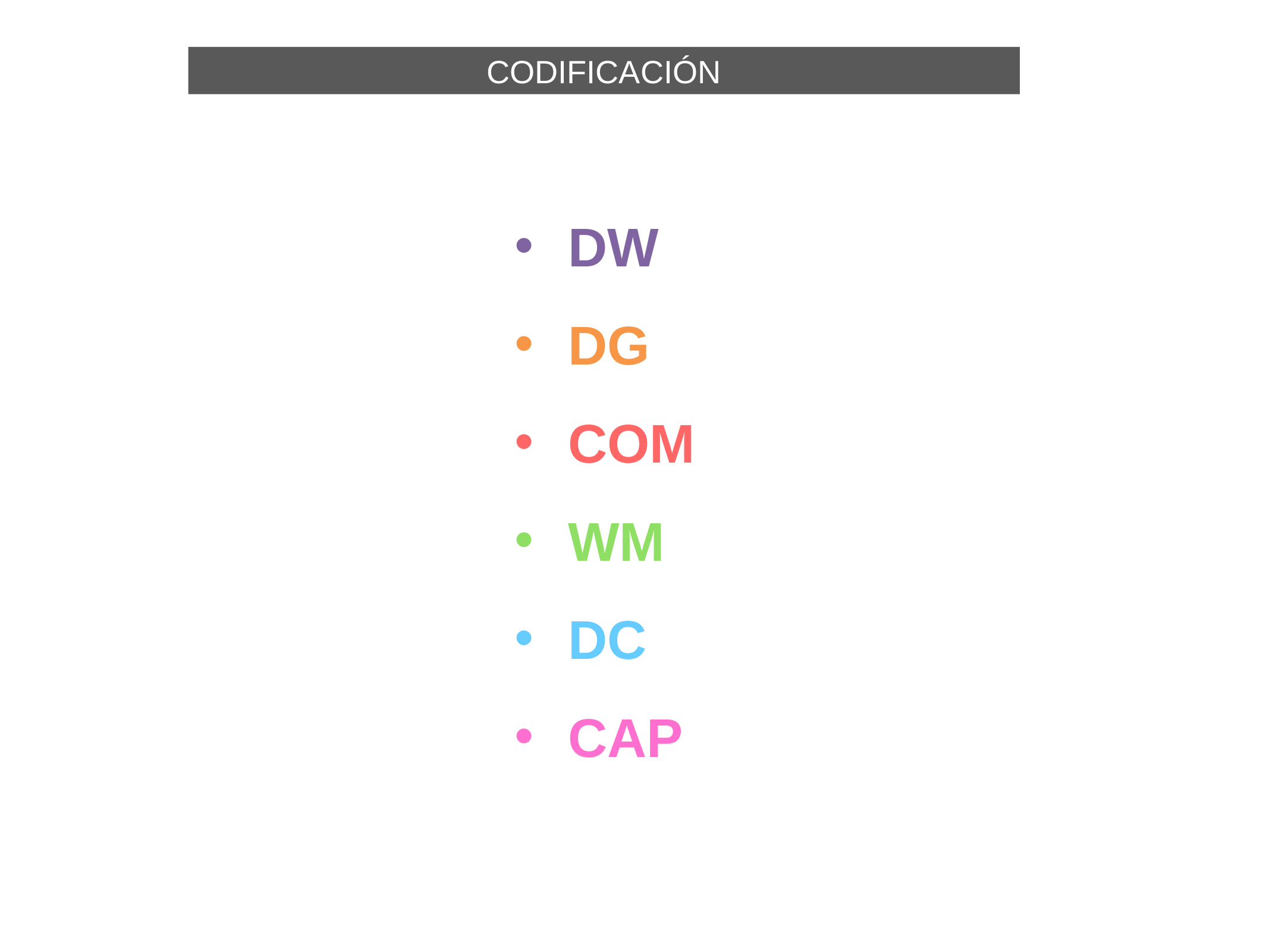

CODIFICACIÓN
DW
DG
COM
WM
DC
CAP